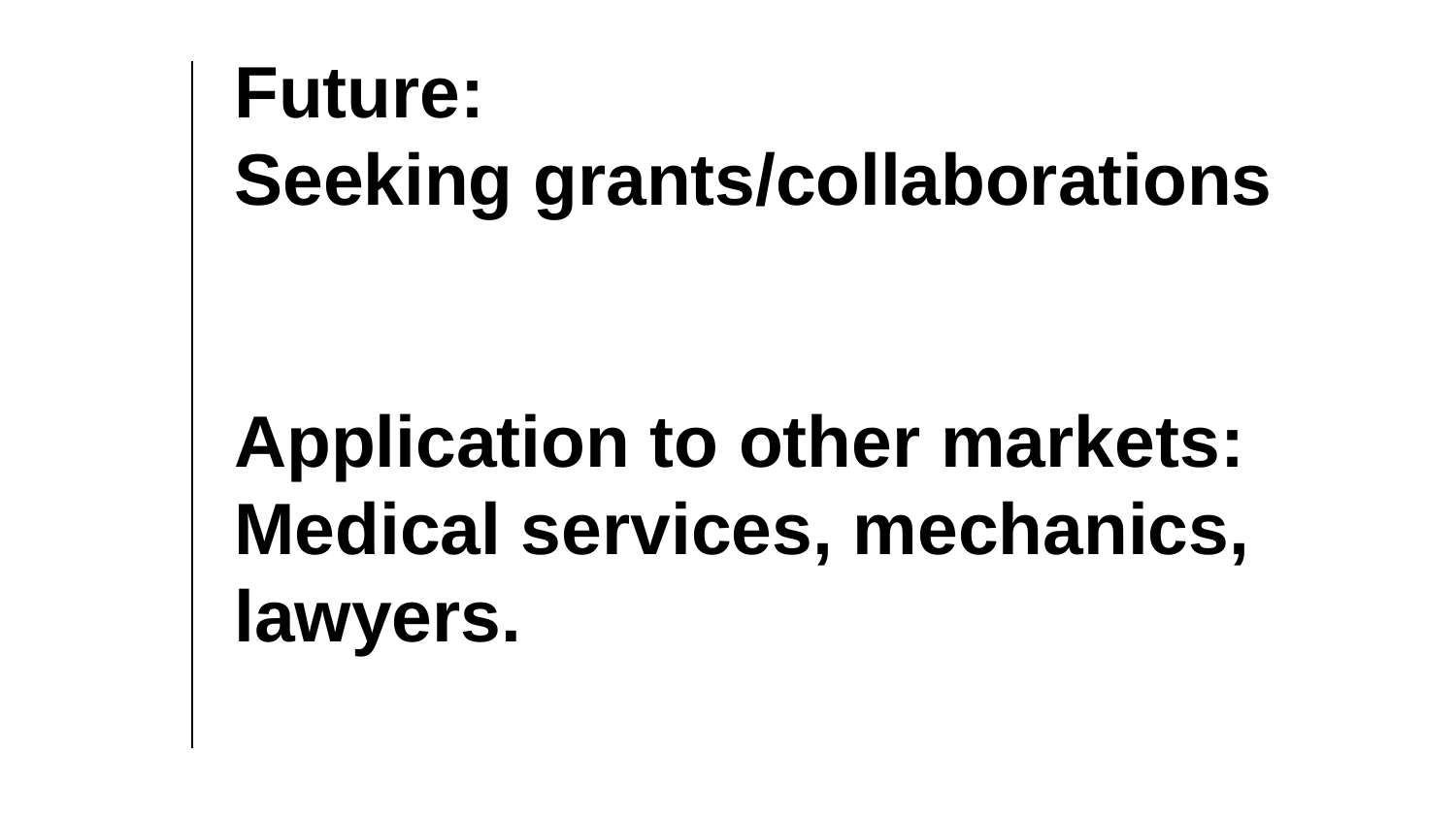

# Future:
Seeking grants/collaborations

Application to other markets: Medical services, mechanics, lawyers.